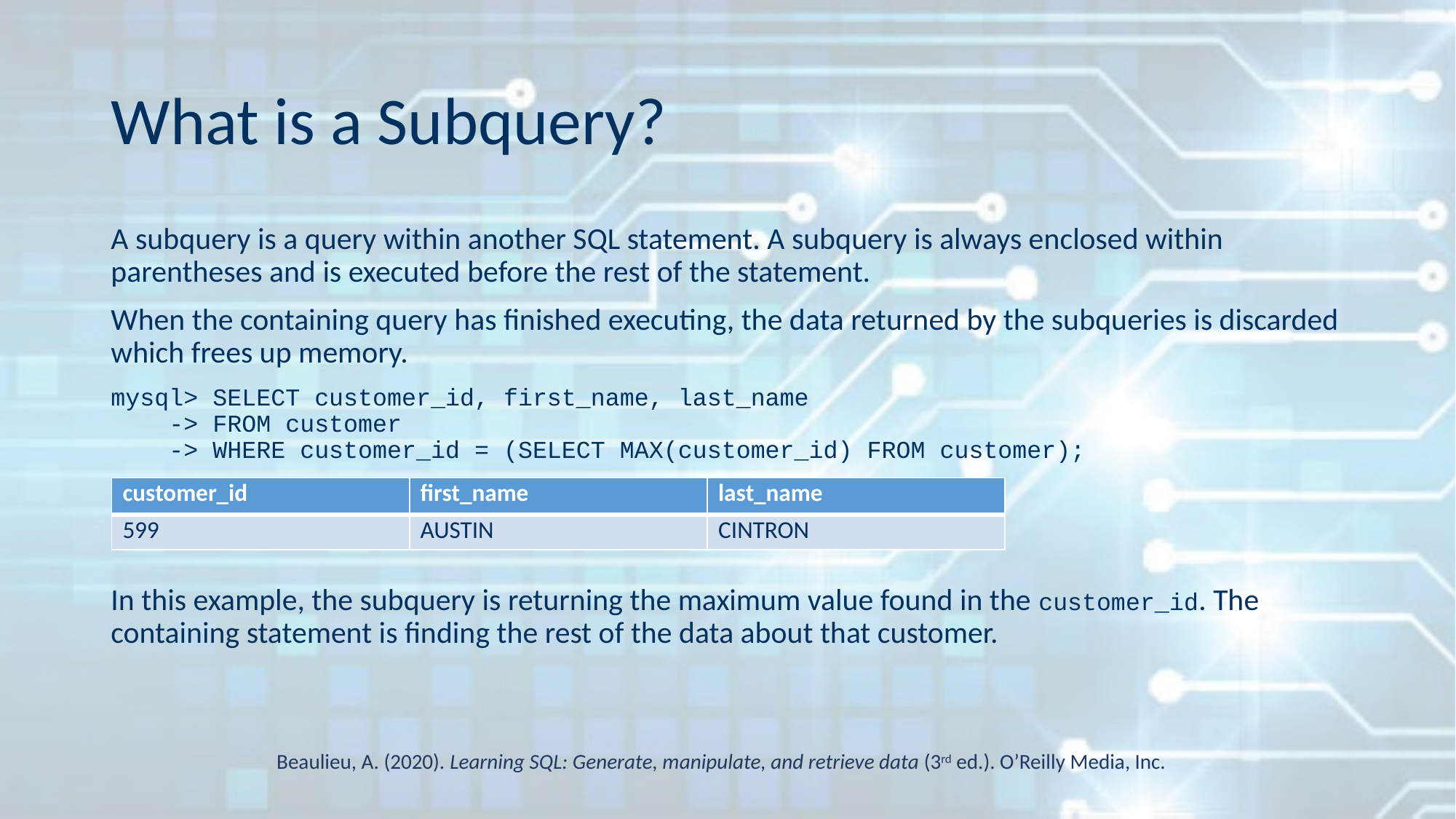

# What is a Subquery?
A subquery is a query within another SQL statement. A subquery is always enclosed within parentheses and is executed before the rest of the statement.
When the containing query has finished executing, the data returned by the subqueries is discarded which frees up memory.
mysql> SELECT customer_id, first_name, last_name
    -> FROM customer
    -> WHERE customer_id = (SELECT MAX(customer_id) FROM customer);

In this example, the subquery is returning the maximum value found in the customer_id. The containing statement is finding the rest of the data about that customer.

| customer\_id | first\_name | last\_name |
| --- | --- | --- |
| 599 | AUSTIN | CINTRON |